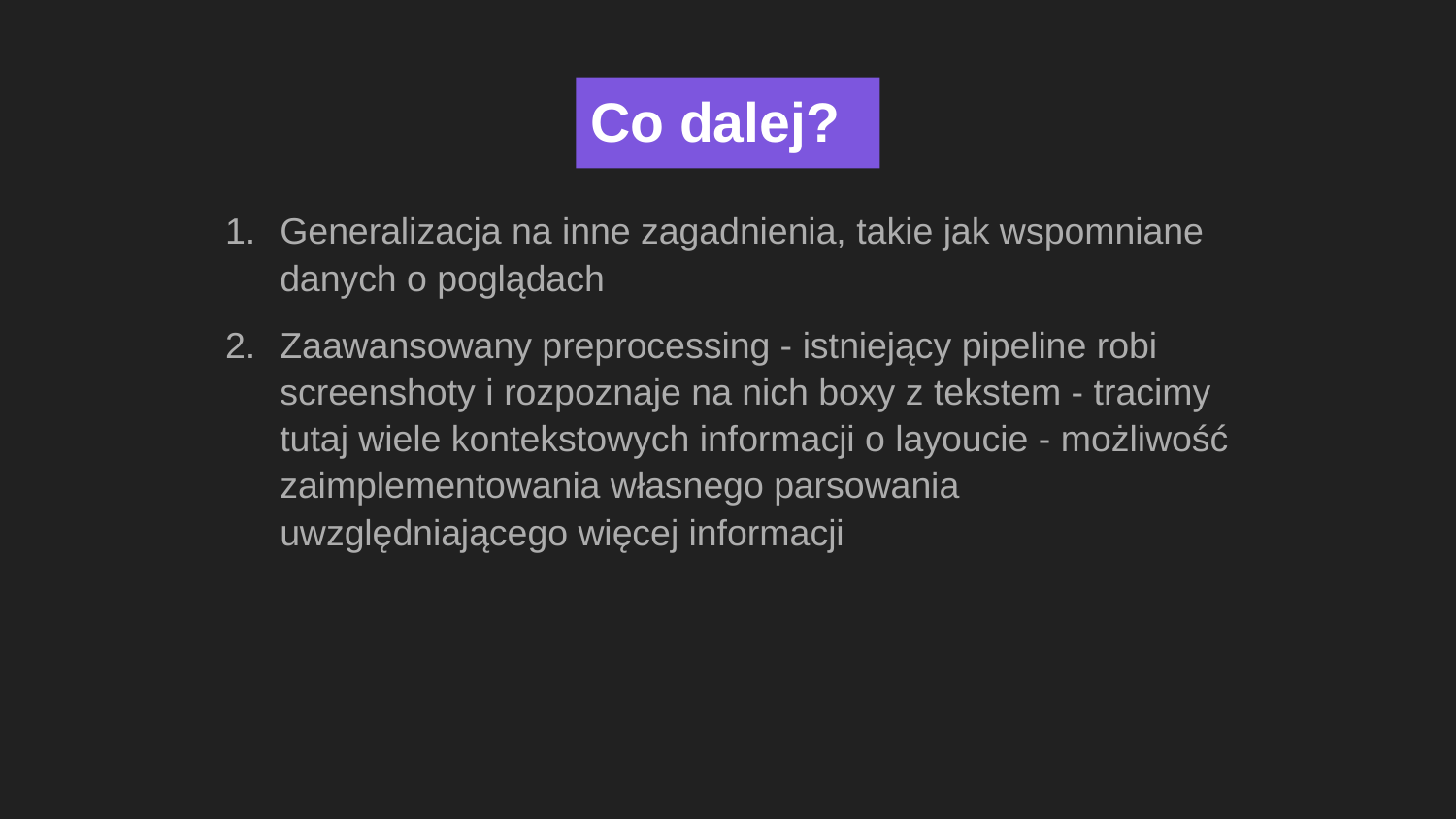

# Co dalej?
Generalizacja na inne zagadnienia, takie jak wspomniane danych o poglądach
Zaawansowany preprocessing - istniejący pipeline robi screenshoty i rozpoznaje na nich boxy z tekstem - tracimy tutaj wiele kontekstowych informacji o layoucie - możliwość zaimplementowania własnego parsowania uwzględniającego więcej informacji